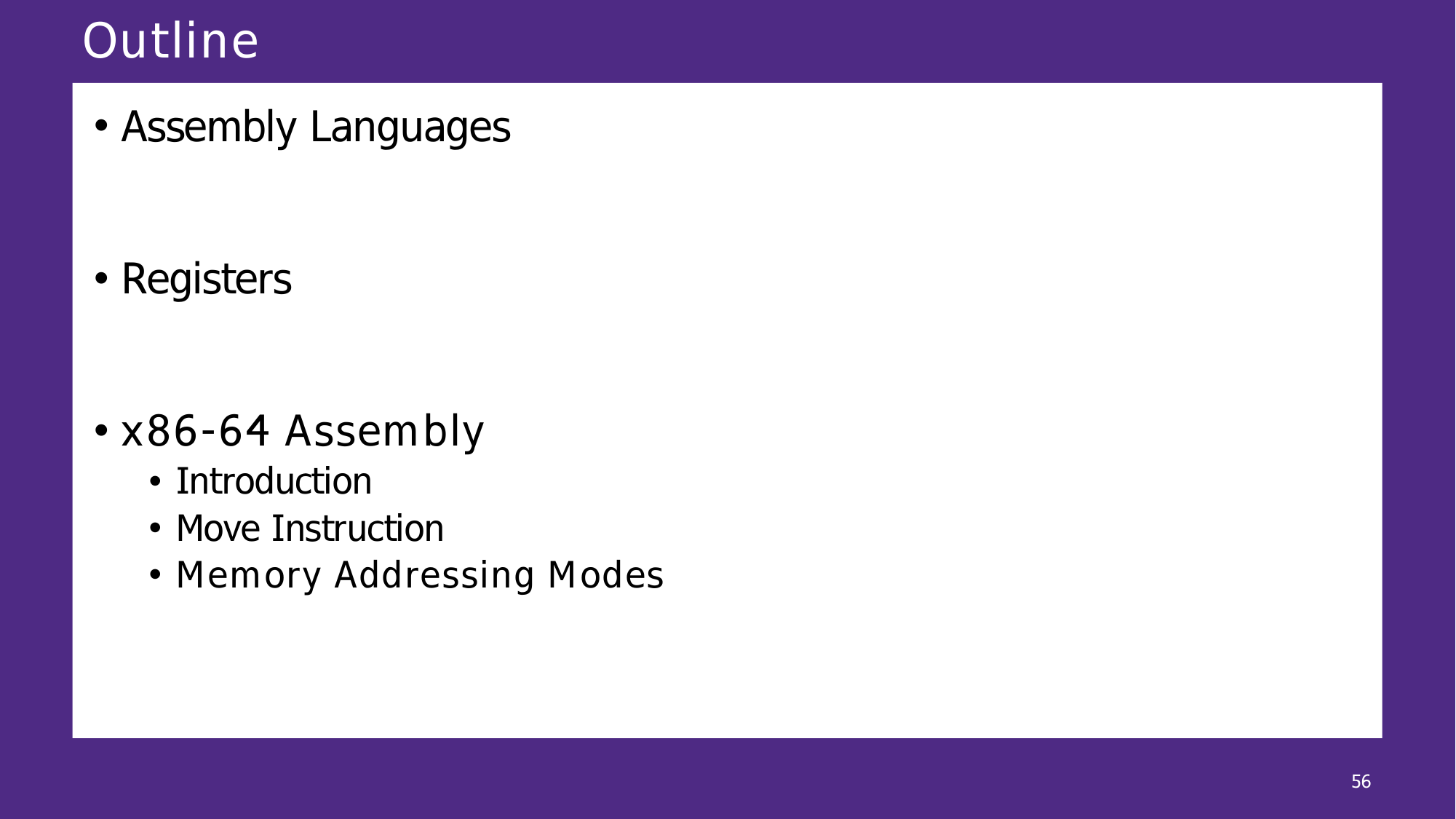

# Outline
Assembly Languages

Registers

x86-64 Assembly
Introduction
Move Instruction
Memory Addressing Modes
56